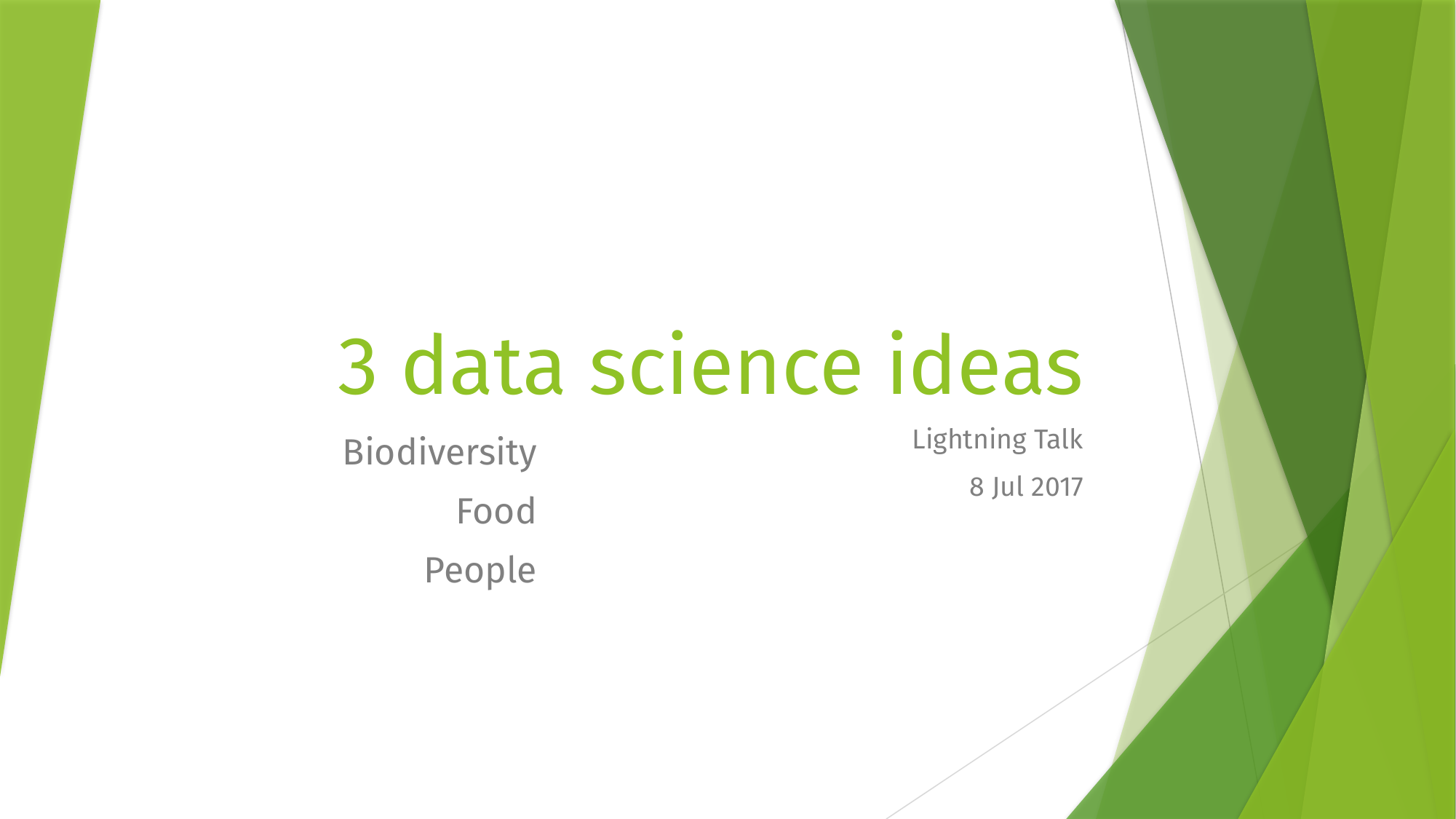

# 3 data science ideas
Lightning Talk
8 Jul 2017
Biodiversity
Food
People